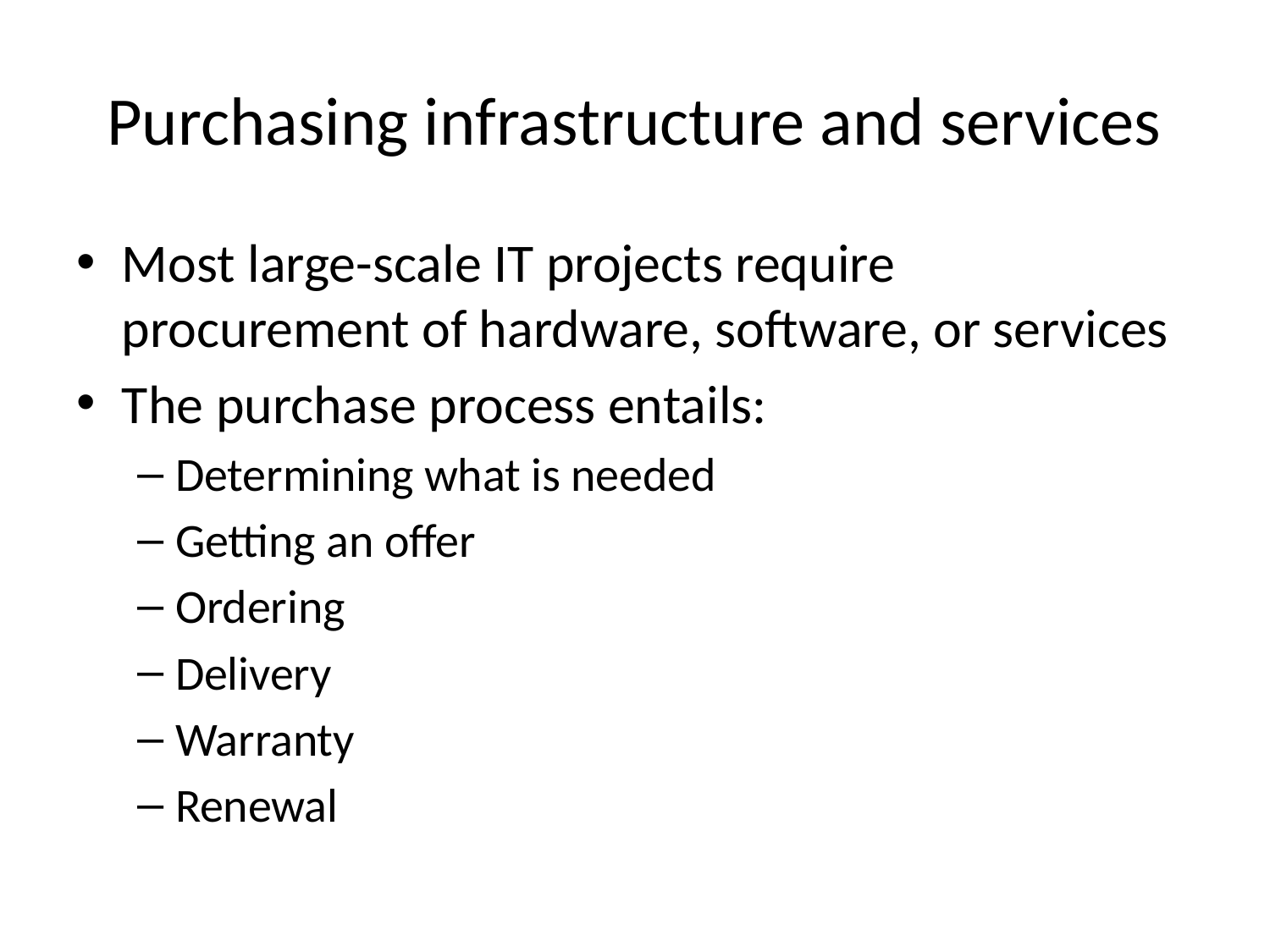

# Purchasing infrastructure and services
Most large-scale IT projects require procurement of hardware, software, or services
The purchase process entails:
Determining what is needed
Getting an offer
Ordering
Delivery
Warranty
Renewal